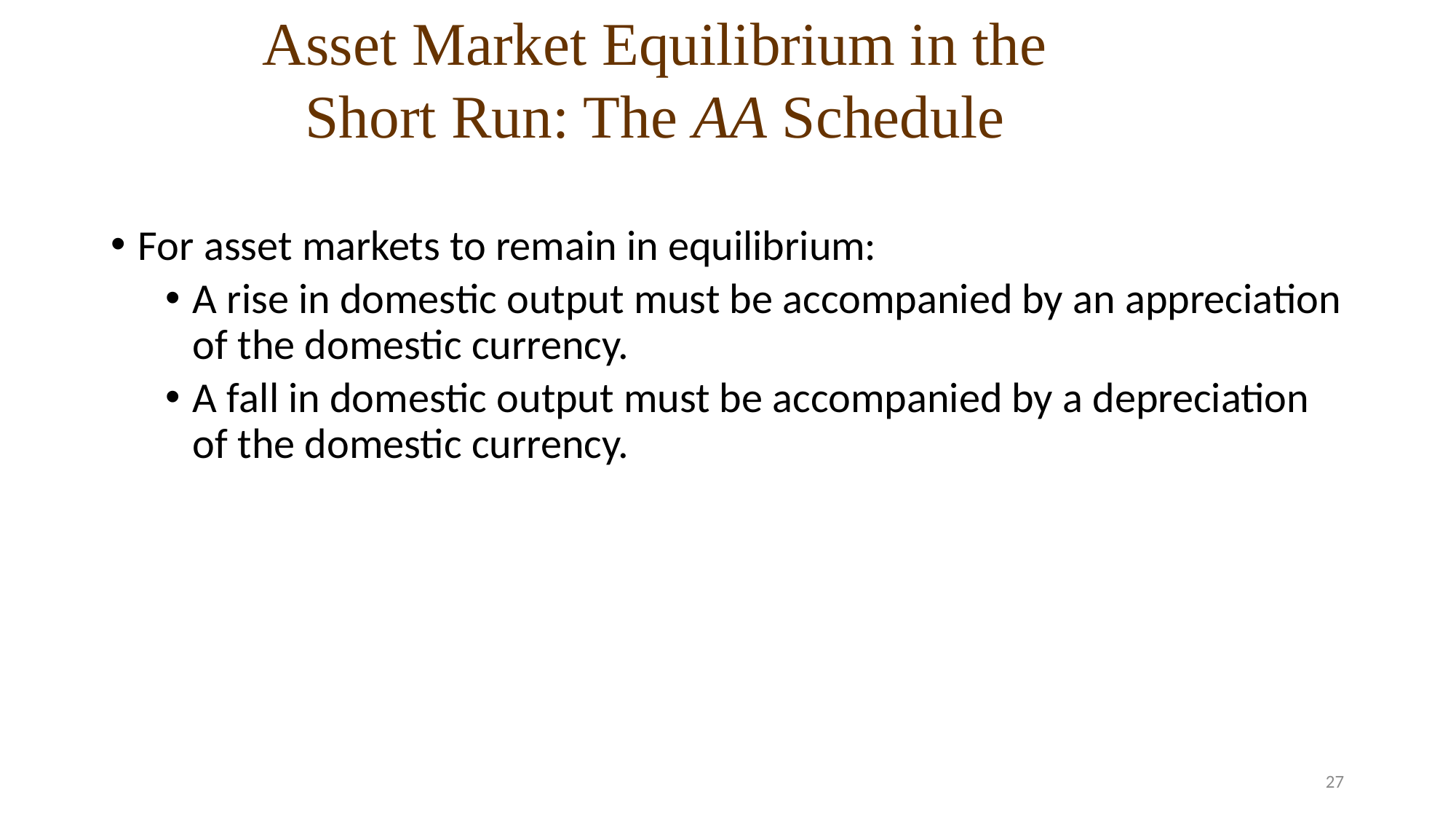

Asset Market Equilibrium in the Short Run: The AA Schedule
For asset markets to remain in equilibrium:
A rise in domestic output must be accompanied by an appreciation of the domestic currency.
A fall in domestic output must be accompanied by a depreciation of the domestic currency.

27